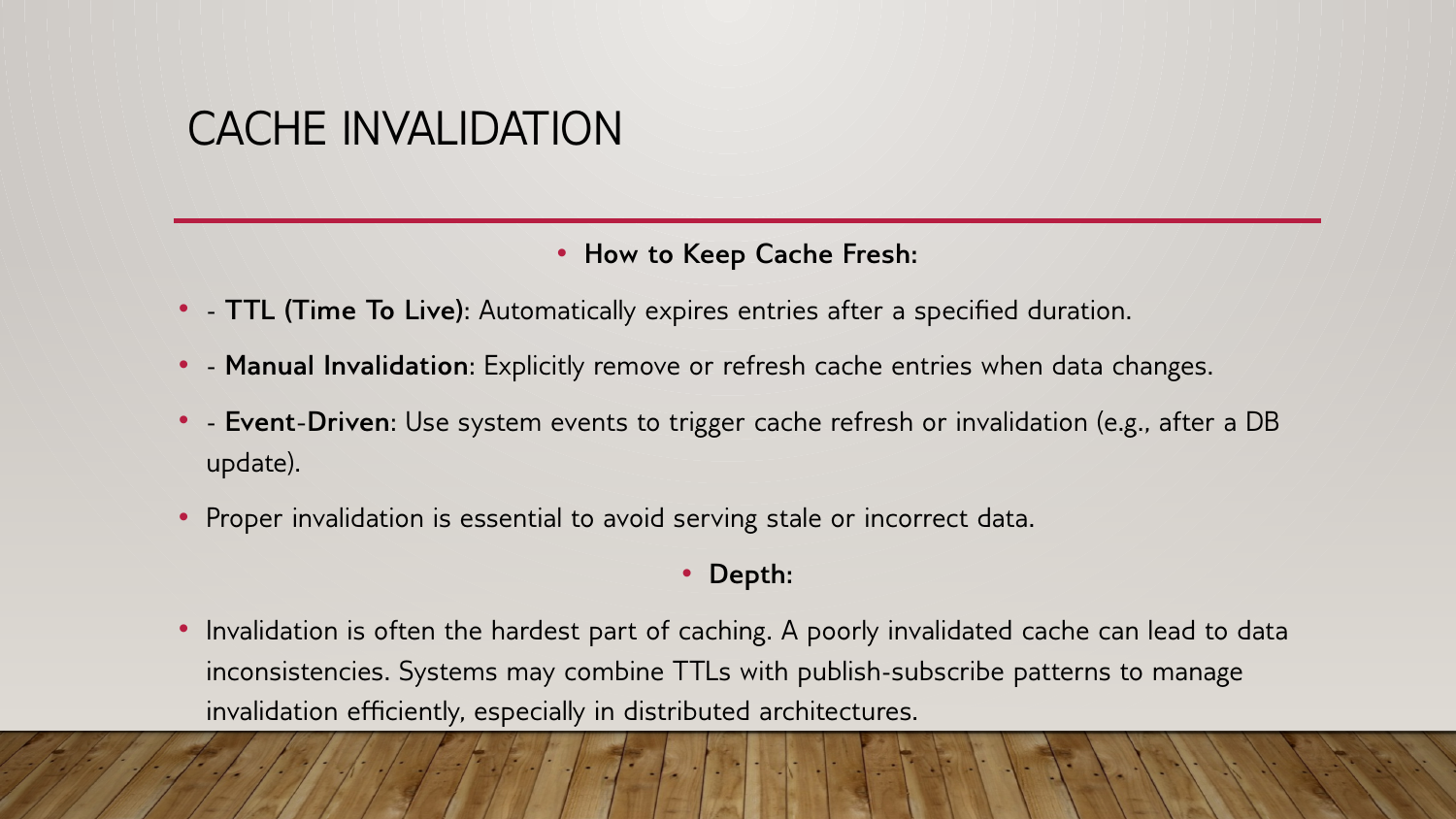

# Cache Invalidation
How to Keep Cache Fresh:
- TTL (Time To Live): Automatically expires entries after a specified duration.
- Manual Invalidation: Explicitly remove or refresh cache entries when data changes.
- Event-Driven: Use system events to trigger cache refresh or invalidation (e.g., after a DB update).
Proper invalidation is essential to avoid serving stale or incorrect data.
Depth:
Invalidation is often the hardest part of caching. A poorly invalidated cache can lead to data inconsistencies. Systems may combine TTLs with publish-subscribe patterns to manage invalidation efficiently, especially in distributed architectures.